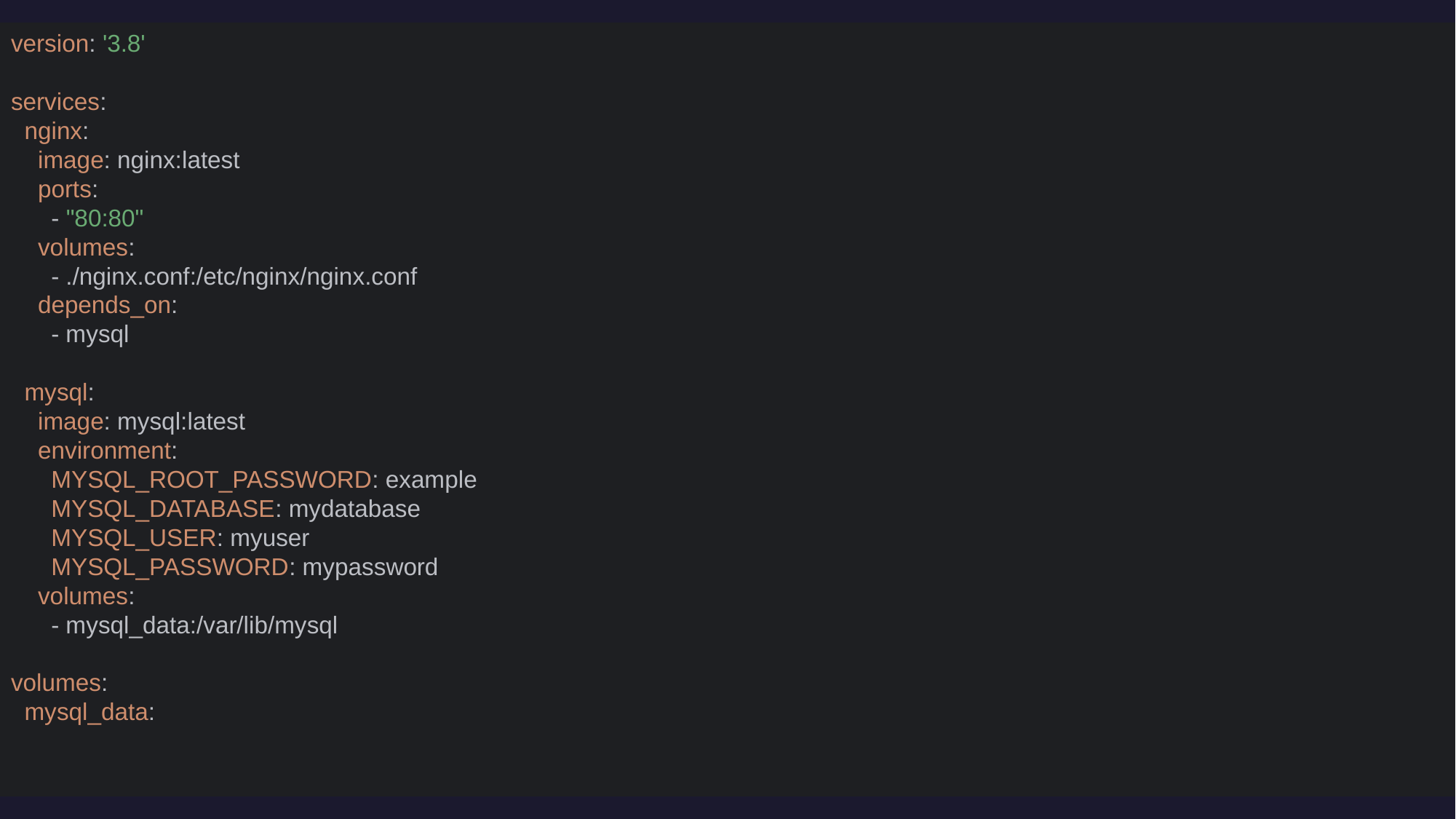

version: '3.8'
services:
  nginx:
    image: nginx:latest
    ports:
      - "80:80"
    volumes:
      - ./nginx.conf:/etc/nginx/nginx.conf
    depends_on:
      - mysql
  mysql:
    image: mysql:latest
    environment:
      MYSQL_ROOT_PASSWORD: example
      MYSQL_DATABASE: mydatabase
      MYSQL_USER: myuser
      MYSQL_PASSWORD: mypassword
    volumes:
      - mysql_data:/var/lib/mysql
volumes:
  mysql_data:
# Небольшой пример Docker Compose